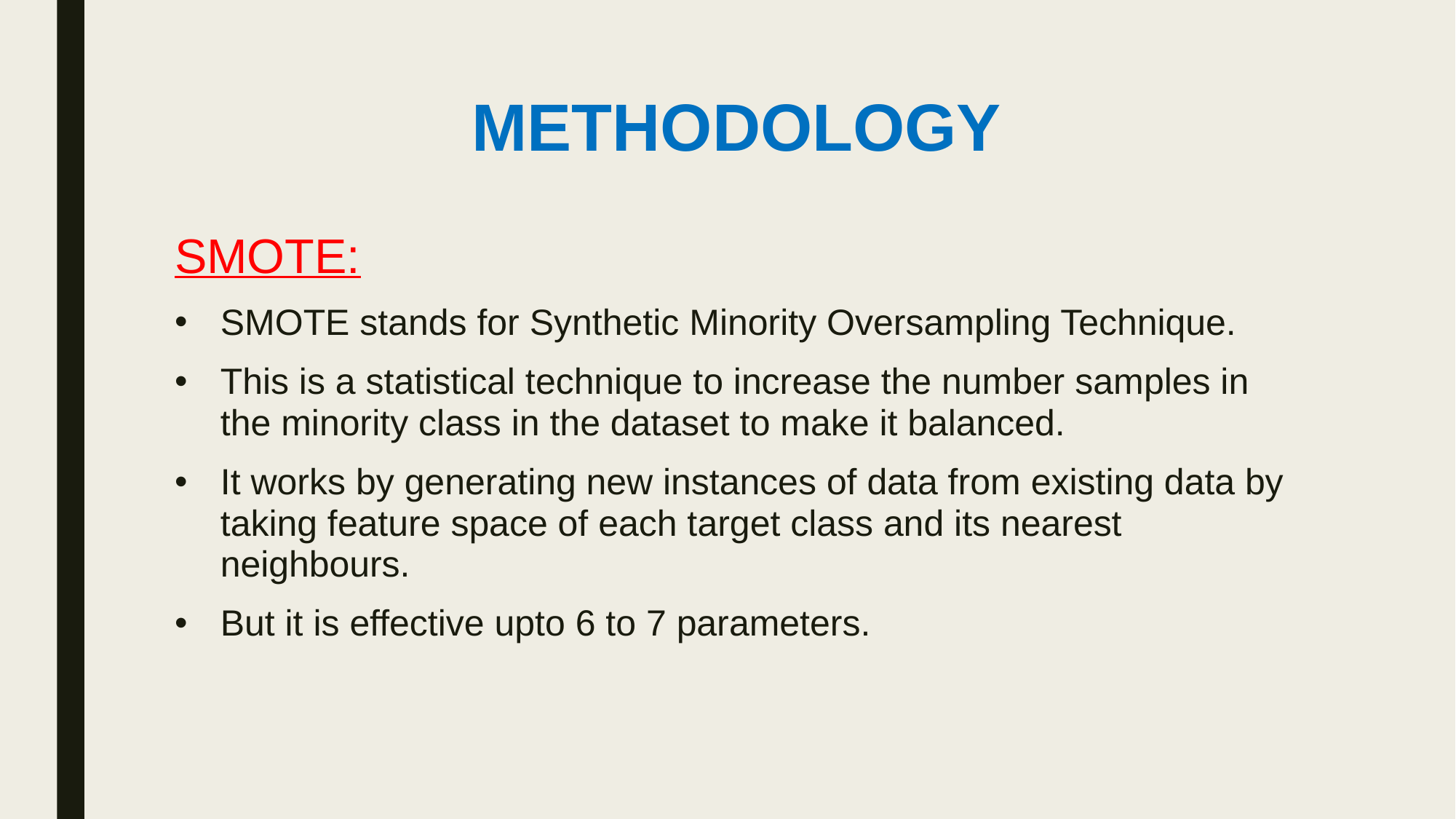

# METHODOLOGY
SMOTE:
SMOTE stands for Synthetic Minority Oversampling Technique.
This is a statistical technique to increase the number samples in the minority class in the dataset to make it balanced.
It works by generating new instances of data from existing data by taking feature space of each target class and its nearest neighbours.
But it is effective upto 6 to 7 parameters.